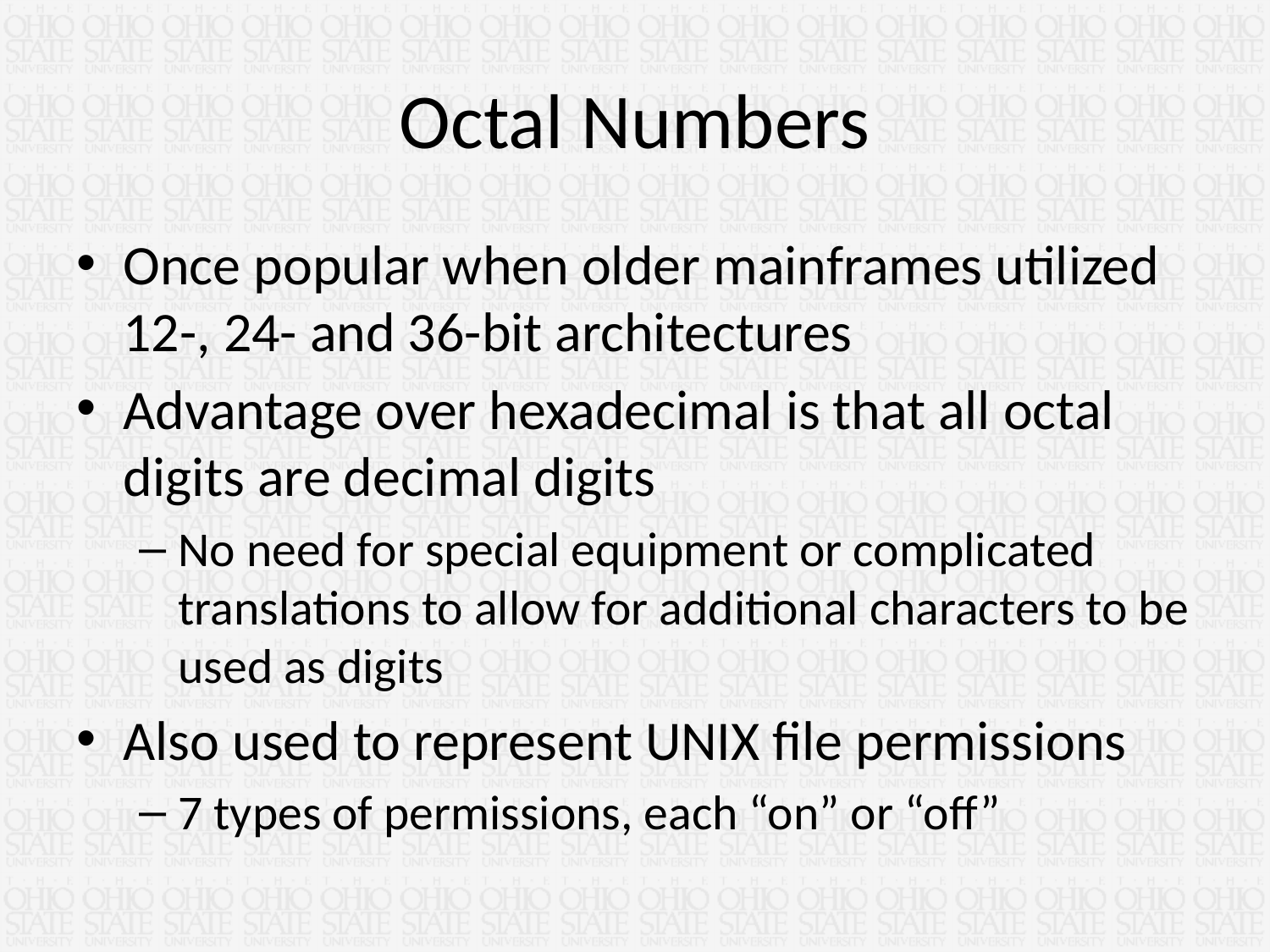

# Octal Numbers
Once popular when older mainframes utilized 12-, 24- and 36-bit architectures
Advantage over hexadecimal is that all octal digits are decimal digits
No need for special equipment or complicated translations to allow for additional characters to be used as digits
Also used to represent UNIX file permissions
7 types of permissions, each “on” or “off”